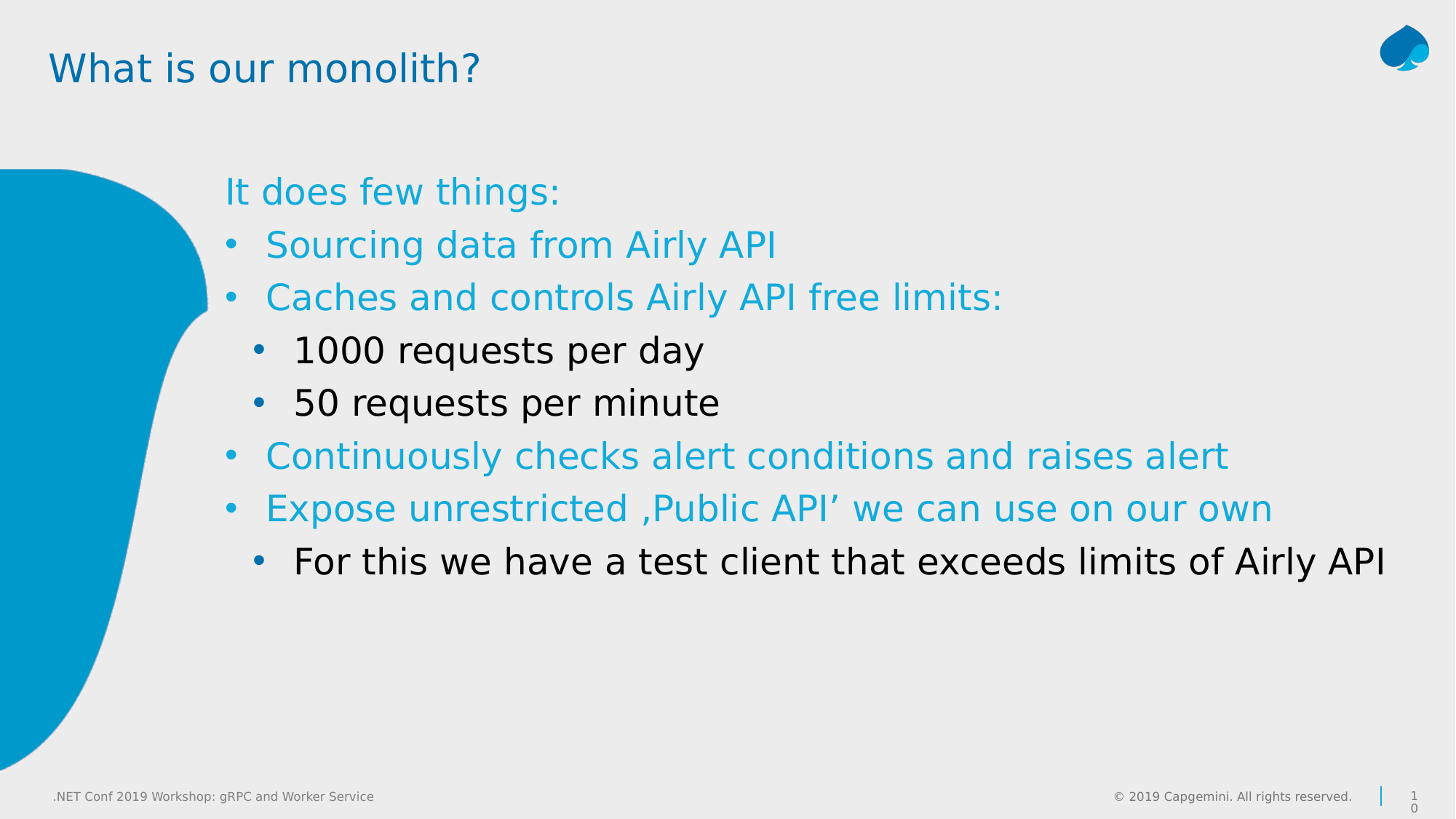

# What is our monolith?
It does few things:
Sourcing data from Airly API
Caches and controls Airly API free limits:
1000 requests per day
50 requests per minute
Continuously checks alert conditions and raises alert
Expose unrestricted ‚Public API’ we can use on our own
For this we have a test client that exceeds limits of Airly API

© 2019 Capgemini. All rights reserved.
10